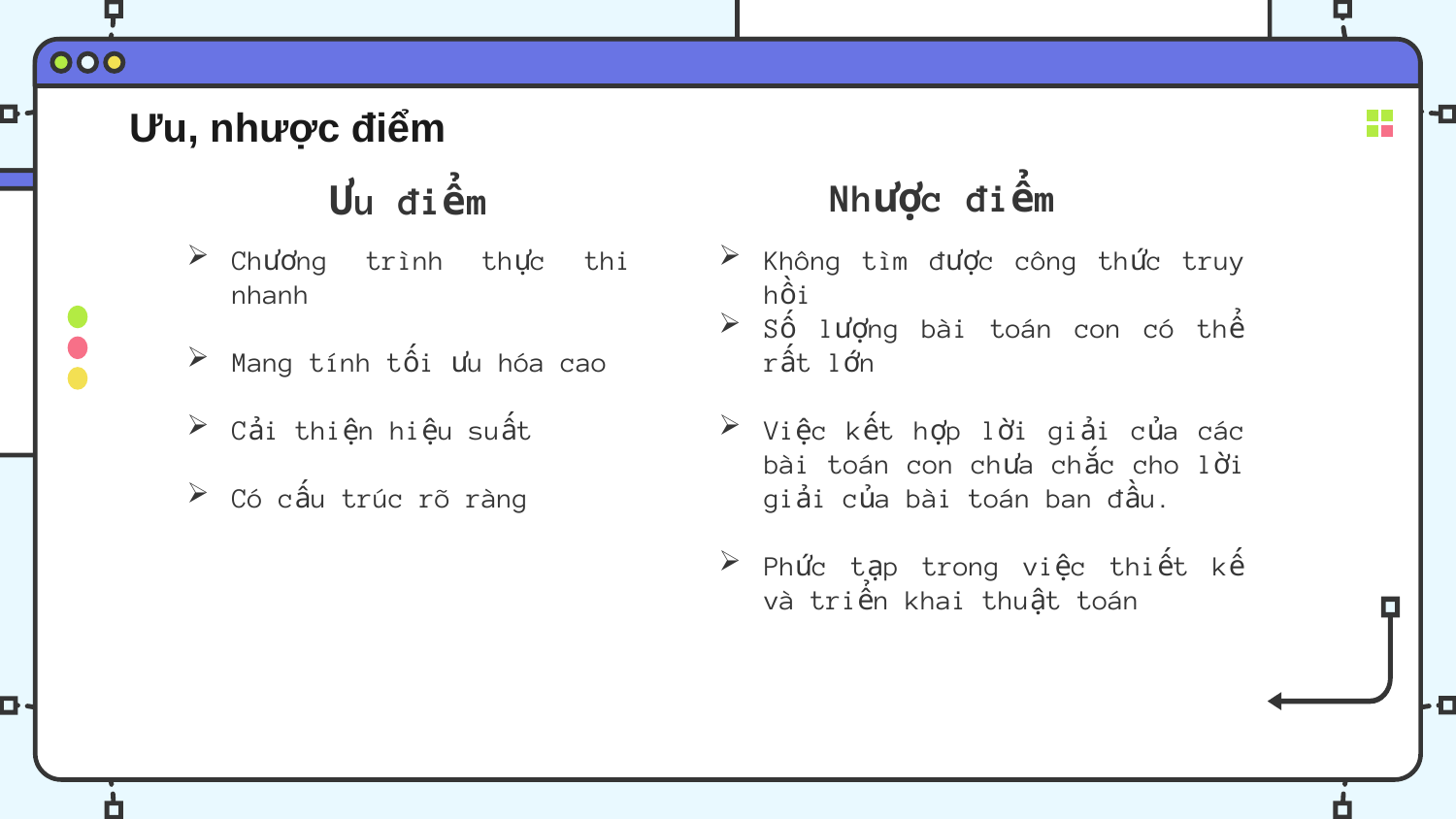

# Ưu, nhược điểm

Nhược điểm
Ưu điểm
Chương trình thực thi nhanh

Mang tính tối ưu hóa cao

Cải thiện hiệu suất

Có cấu trúc rõ ràng
Không tìm được công thức truy hồi
Số lượng bài toán con có thể rất lớn

Việc kết hợp lời giải của các bài toán con chưa chắc cho lời giải của bài toán ban đầu.

Phức tạp trong việc thiết kế và triển khai thuật toán